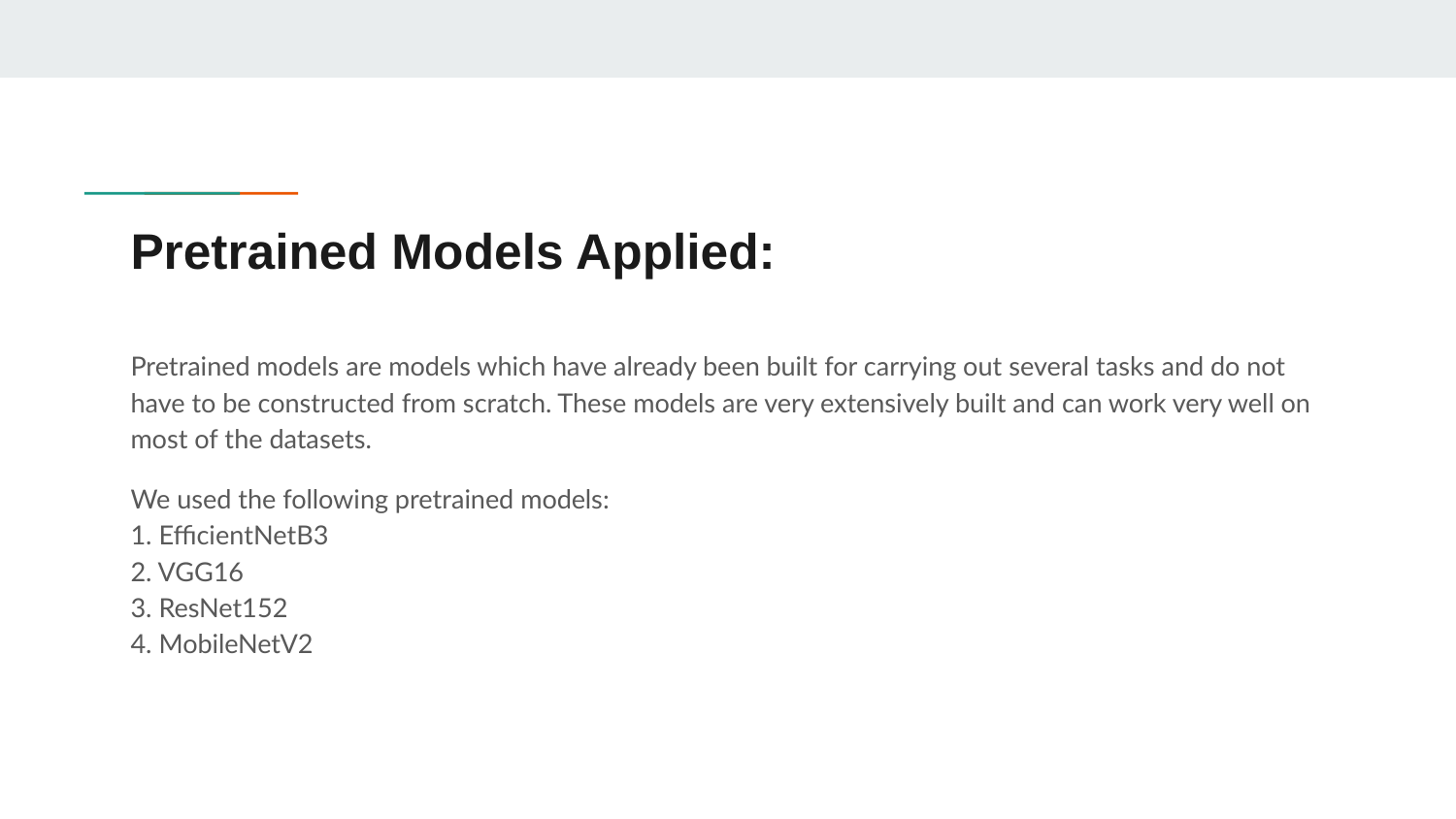

# Pretrained Models Applied:
Pretrained models are models which have already been built for carrying out several tasks and do not have to be constructed from scratch. These models are very extensively built and can work very well on most of the datasets.
We used the following pretrained models:
1. EfficientNetB3
2. VGG16
3. ResNet152
4. MobileNetV2